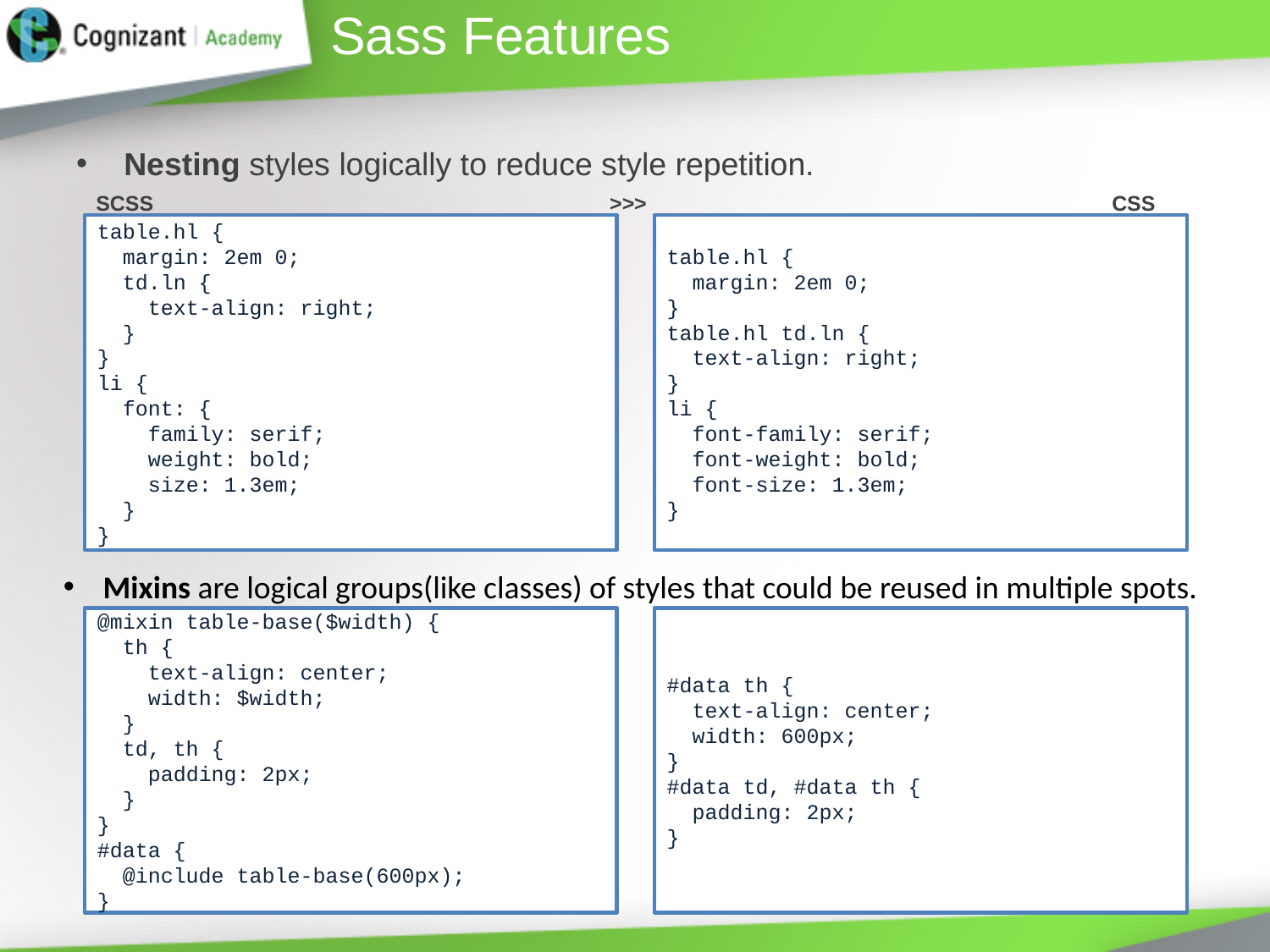

# Sass Features
Nesting styles logically to reduce style repetition.
SCSS				 >>>				CSS
table.hl {
  margin: 2em 0;
  td.ln {
    text-align: right;
  }
}
li {
  font: {
    family: serif;
    weight: bold;
    size: 1.3em;
  }
}
table.hl {
  margin: 2em 0;
}
table.hl td.ln {
  text-align: right;
}
li {
  font-family: serif;
  font-weight: bold;
  font-size: 1.3em;
}
Mixins are logical groups(like classes) of styles that could be reused in multiple spots.
@mixin table-base($width) {
  th {
    text-align: center;
    width: $width;
  }
  td, th {
    padding: 2px;
  }
}
#data {
  @include table-base(600px);
}
#data th {
  text-align: center;
  width: 600px;
}
#data td, #data th {
  padding: 2px;
}